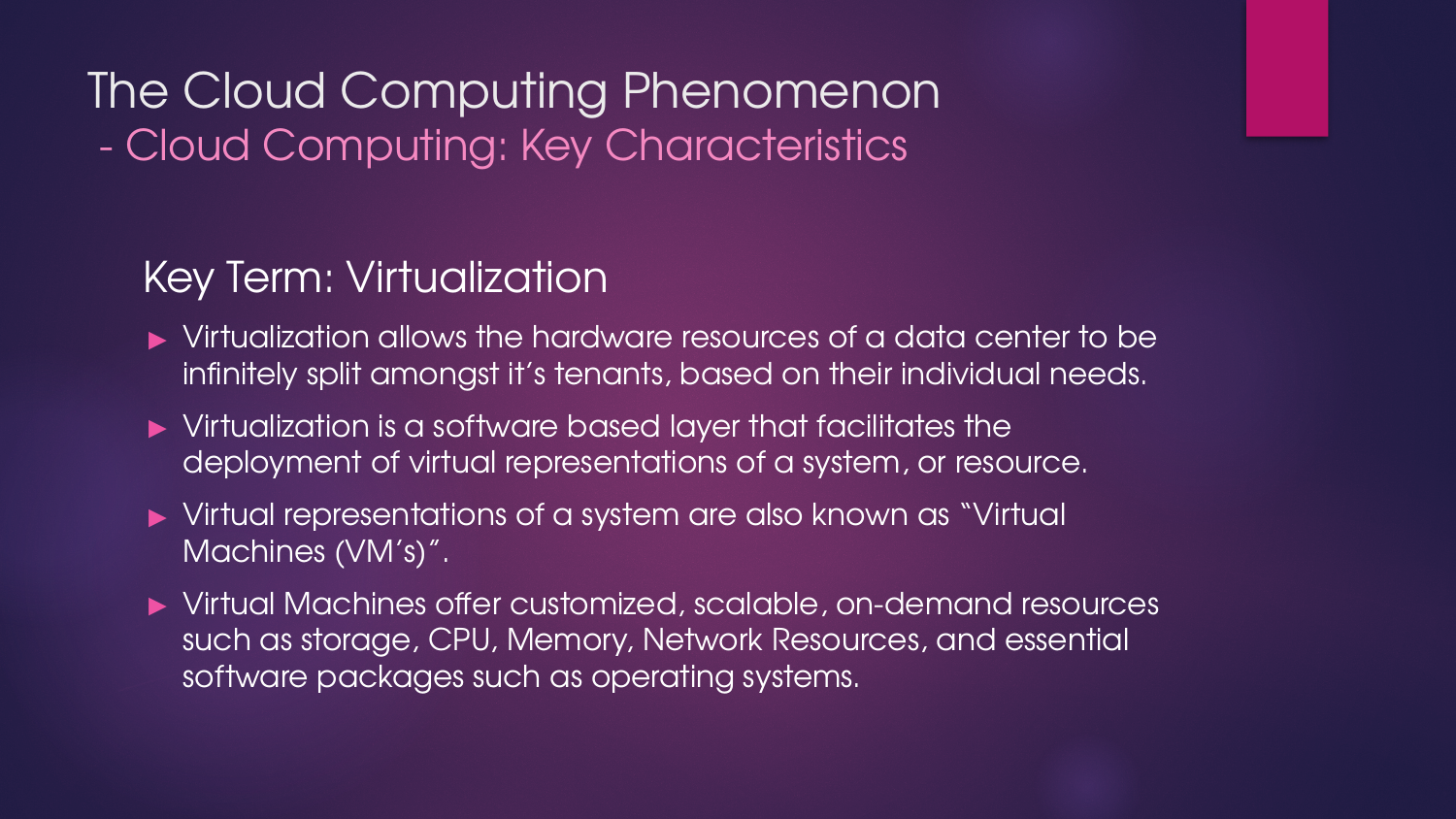

# The Cloud Computing Phenomenon - Cloud Computing: Key Characteristics
Key Term: Virtualization
Virtualization allows the hardware resources of a data center to be infinitely split amongst it’s tenants, based on their individual needs.
Virtualization is a software based layer that facilitates the deployment of virtual representations of a system, or resource.
Virtual representations of a system are also known as “Virtual Machines (VM’s)”.
Virtual Machines offer customized, scalable, on-demand resources such as storage, CPU, Memory, Network Resources, and essential software packages such as operating systems.